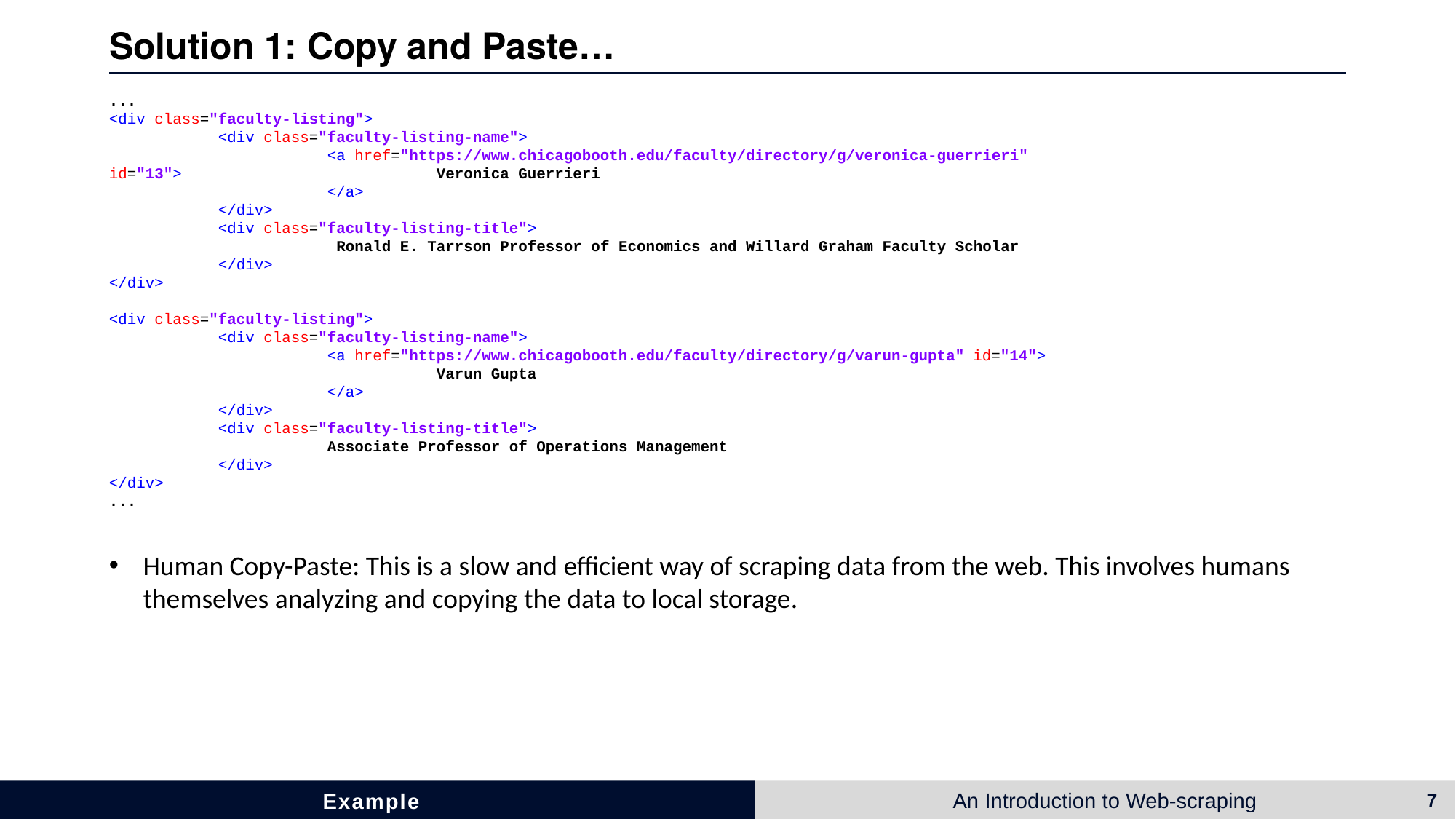

# Solution 1: Copy and Paste…
...
<div class="faculty-listing">
	<div class="faculty-listing-name">
		<a href="https://www.chicagobooth.edu/faculty/directory/g/veronica-guerrieri" id="13"> 			Veronica Guerrieri
		</a>
	</div>
	<div class="faculty-listing-title">
		 Ronald E. Tarrson Professor of Economics and Willard Graham Faculty Scholar
	</div>
</div>

<div class="faculty-listing">
	<div class="faculty-listing-name">
		<a href="https://www.chicagobooth.edu/faculty/directory/g/varun-gupta" id="14"> 			Varun Gupta
		</a>
	</div>
	<div class="faculty-listing-title">
		Associate Professor of Operations Management
	</div>
</div>
...
Human Copy-Paste: This is a slow and efficient way of scraping data from the web. This involves humans themselves analyzing and copying the data to local storage.
Example
7